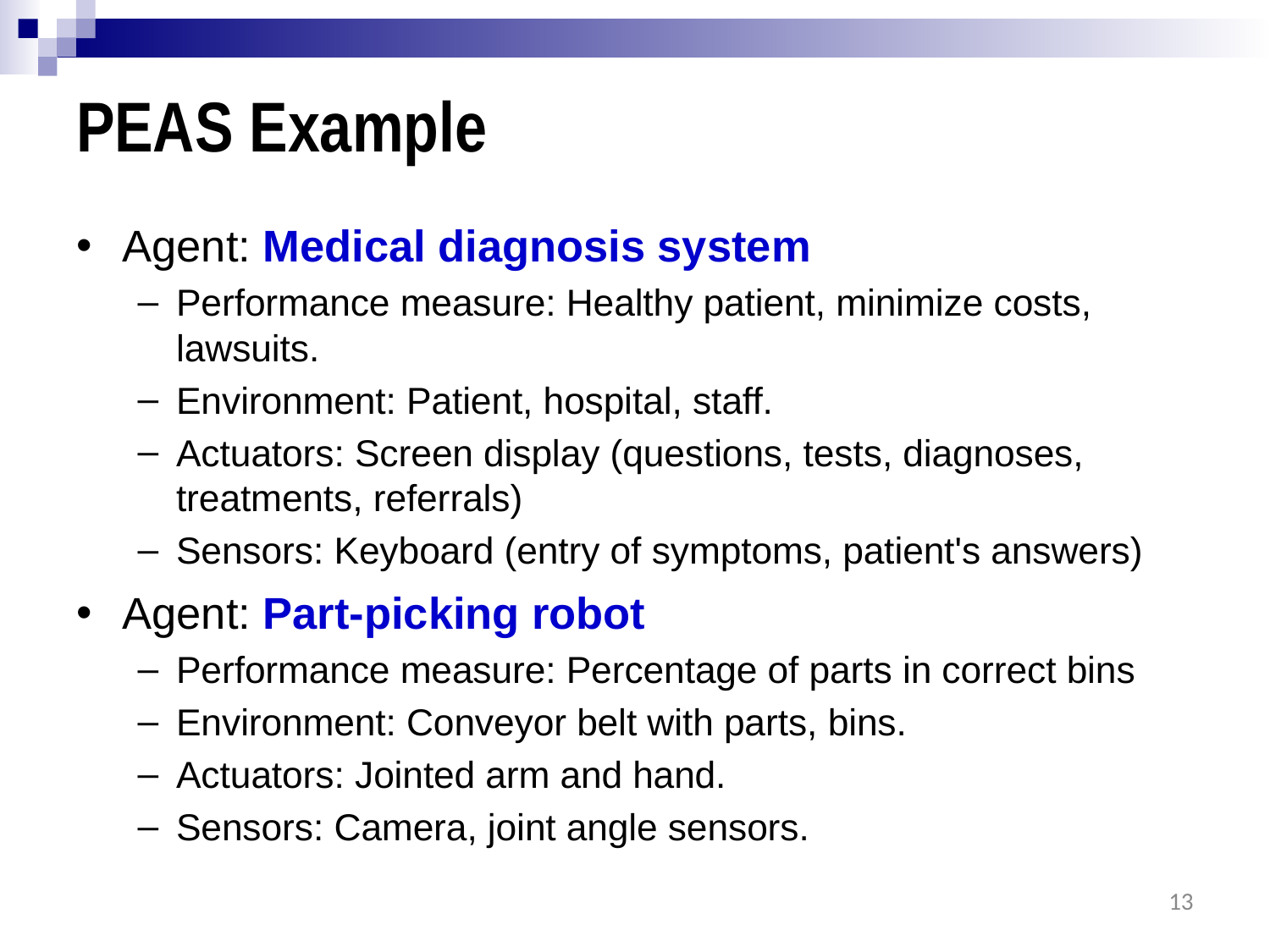

# PEAS Example
Agent: Medical diagnosis system
Performance measure: Healthy patient, minimize costs, lawsuits.
Environment: Patient, hospital, staff.
Actuators: Screen display (questions, tests, diagnoses, treatments, referrals)
Sensors: Keyboard (entry of symptoms, patient's answers)
Agent: Part-picking robot
Performance measure: Percentage of parts in correct bins
Environment: Conveyor belt with parts, bins.
Actuators: Jointed arm and hand.
Sensors: Camera, joint angle sensors.
13